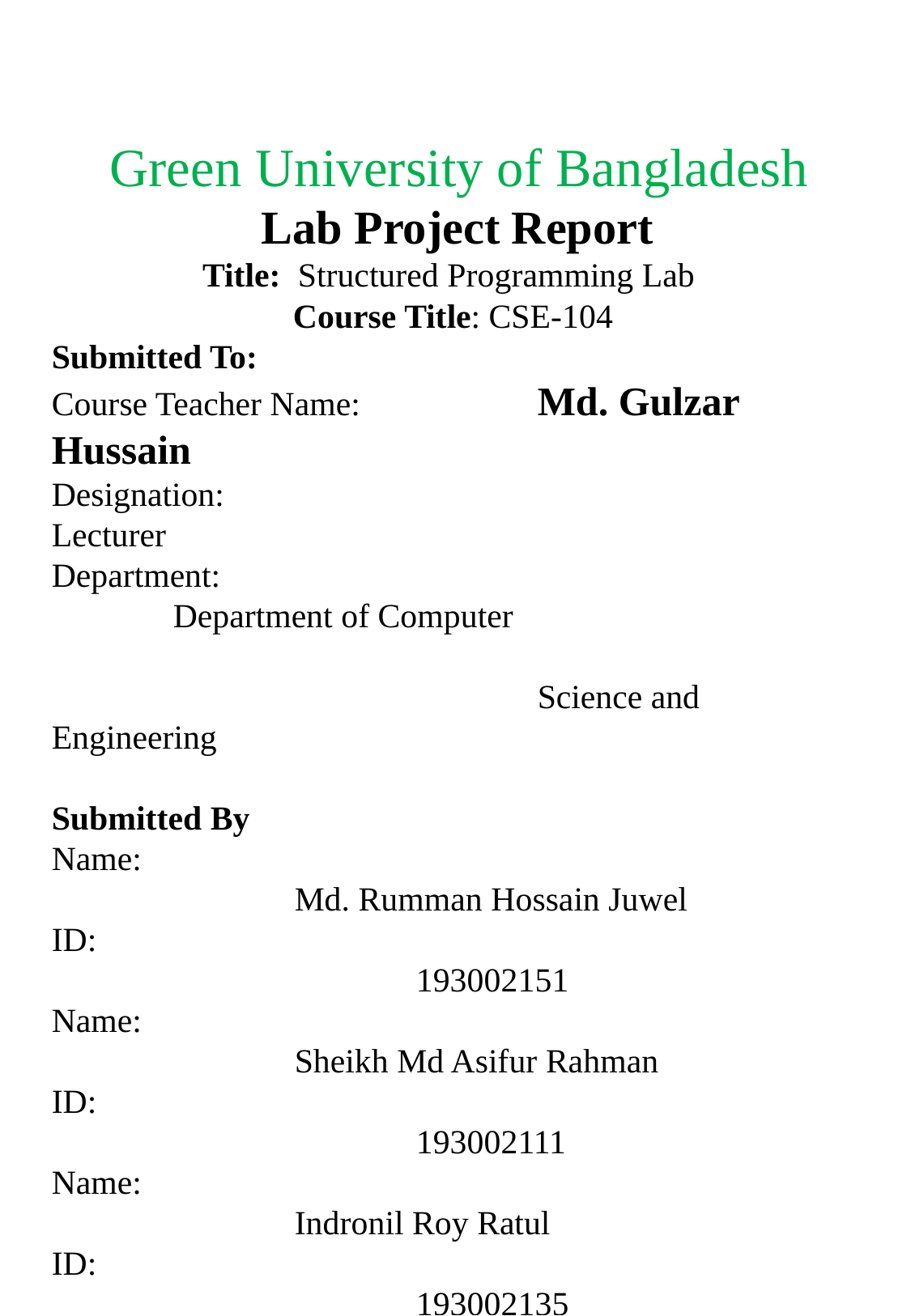

Green University of Bangladesh
 Lab Project Report
Title:  Structured Programming Lab
Course Title: CSE-104
Submitted To:
Course Teacher Name: 		Md. Gulzar Hussain
Designation:  					Lecturer
Department: 						Department of Computer 													Science and Engineering

Submitted By
Name: 								Md. Rumman Hossain Juwel
ID:  									193002151
Name: 								Sheikh Md Asifur Rahman
ID:  									193002111
Name: 								Indronil Roy Ratul
ID:  									193002135
Name: 								Md. Sabbir Ahmed
ID:  									193002115
Department: 						Department of Computer 													Science and Engineering

Date of Submission: 		24 October 2020